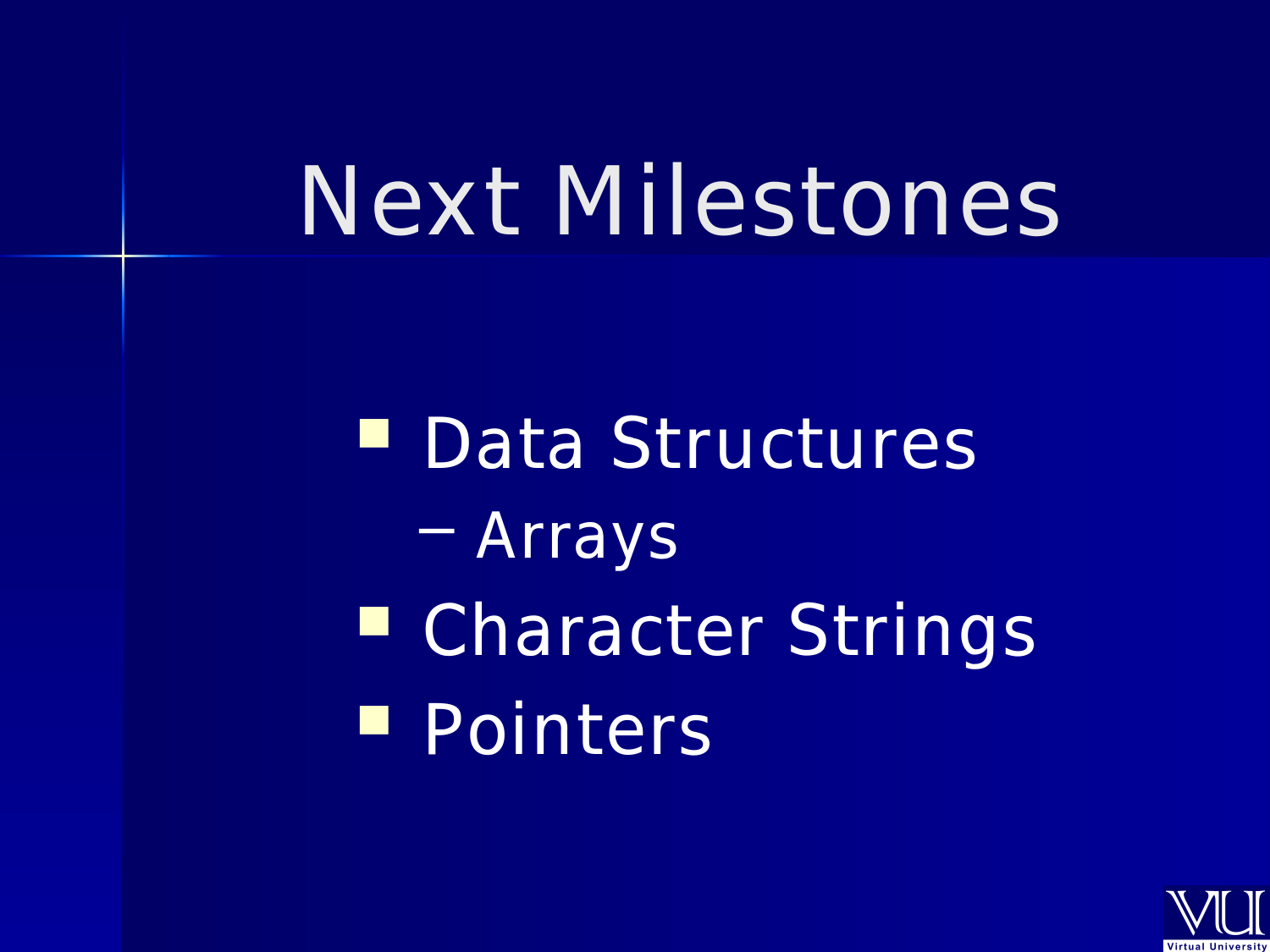

# Next Milestones
 Data Structures
 Arrays
 Character Strings
 Pointers